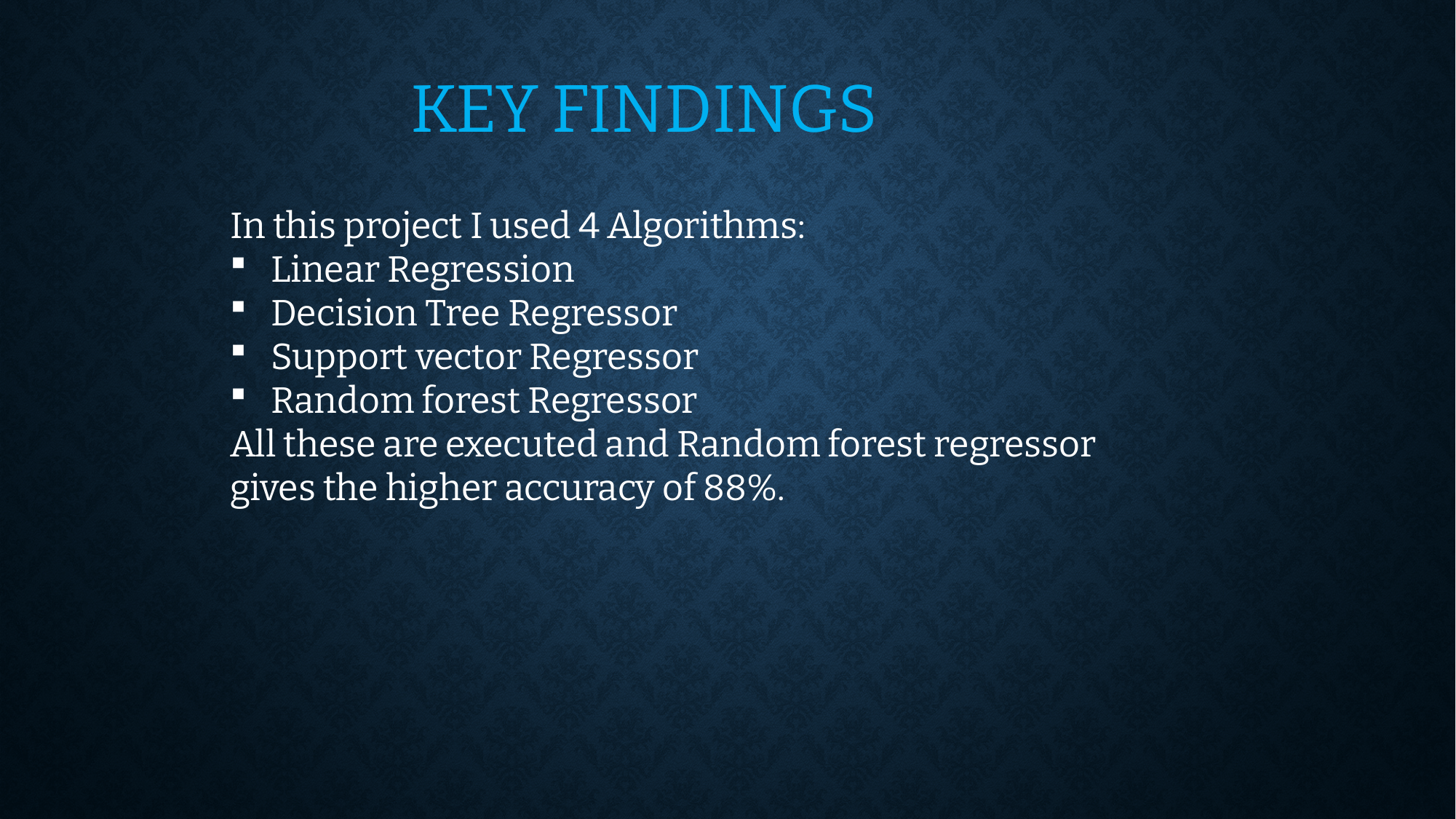

KEY FINDINGS
In this project I used 4 Algorithms:
Linear Regression
Decision Tree Regressor
Support vector Regressor
Random forest Regressor
All these are executed and Random forest regressor gives the higher accuracy of 88%.